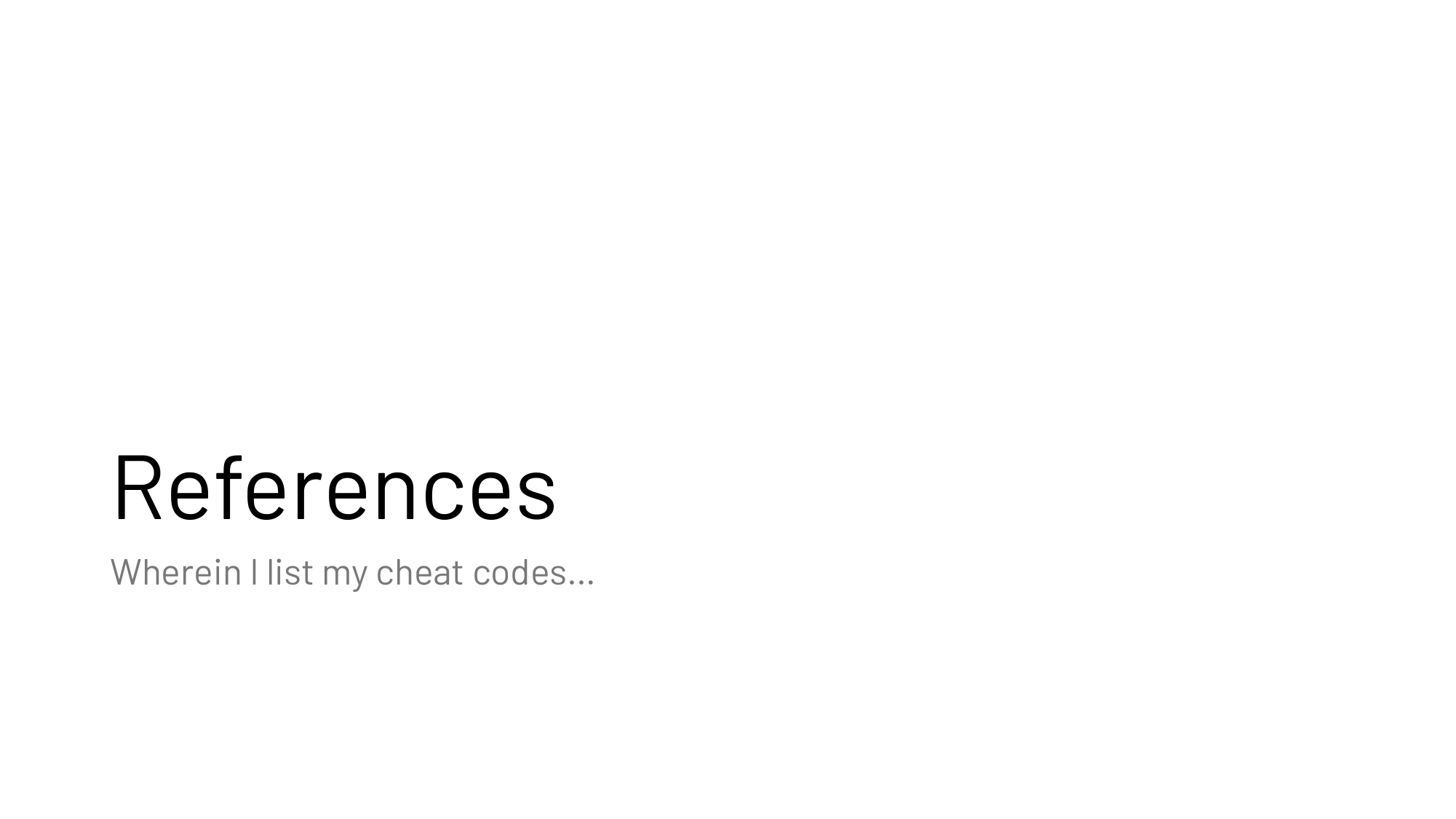

# References
Wherein I list my cheat codes…